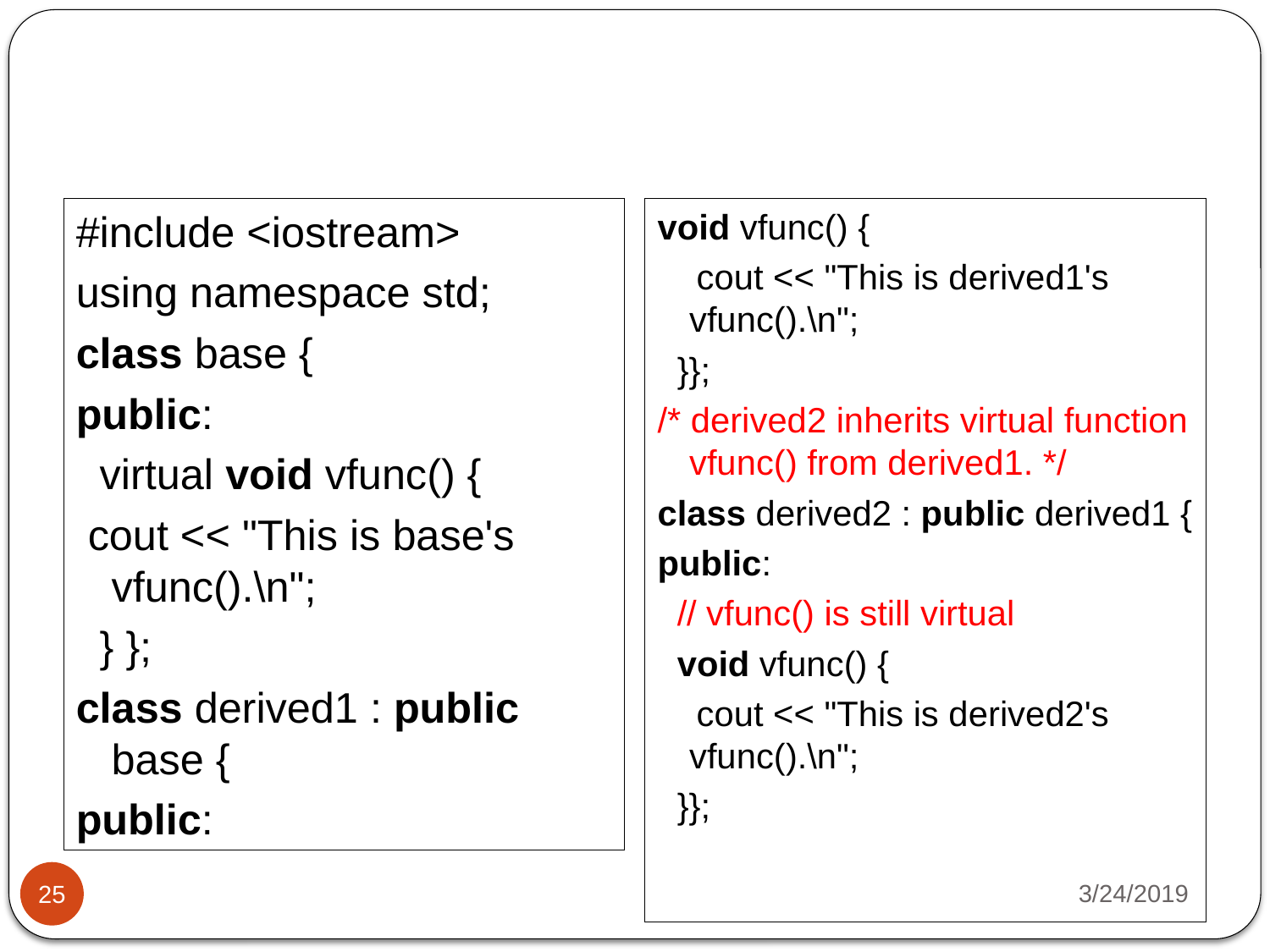

#
#include <iostream>
using namespace std;
class base {
public:
  virtual void vfunc() {
 cout << "This is base's vfunc().\n";
  } };
class derived1 : public base {
public:

void vfunc() {
    cout << "This is derived1's vfunc().\n";
  }};
/* derived2 inherits virtual function vfunc() from derived1. */
class derived2 : public derived1 {
public:
  // vfunc() is still virtual
  void vfunc() {
    cout << "This is derived2's vfunc().\n";
  }};

3/24/2019
25